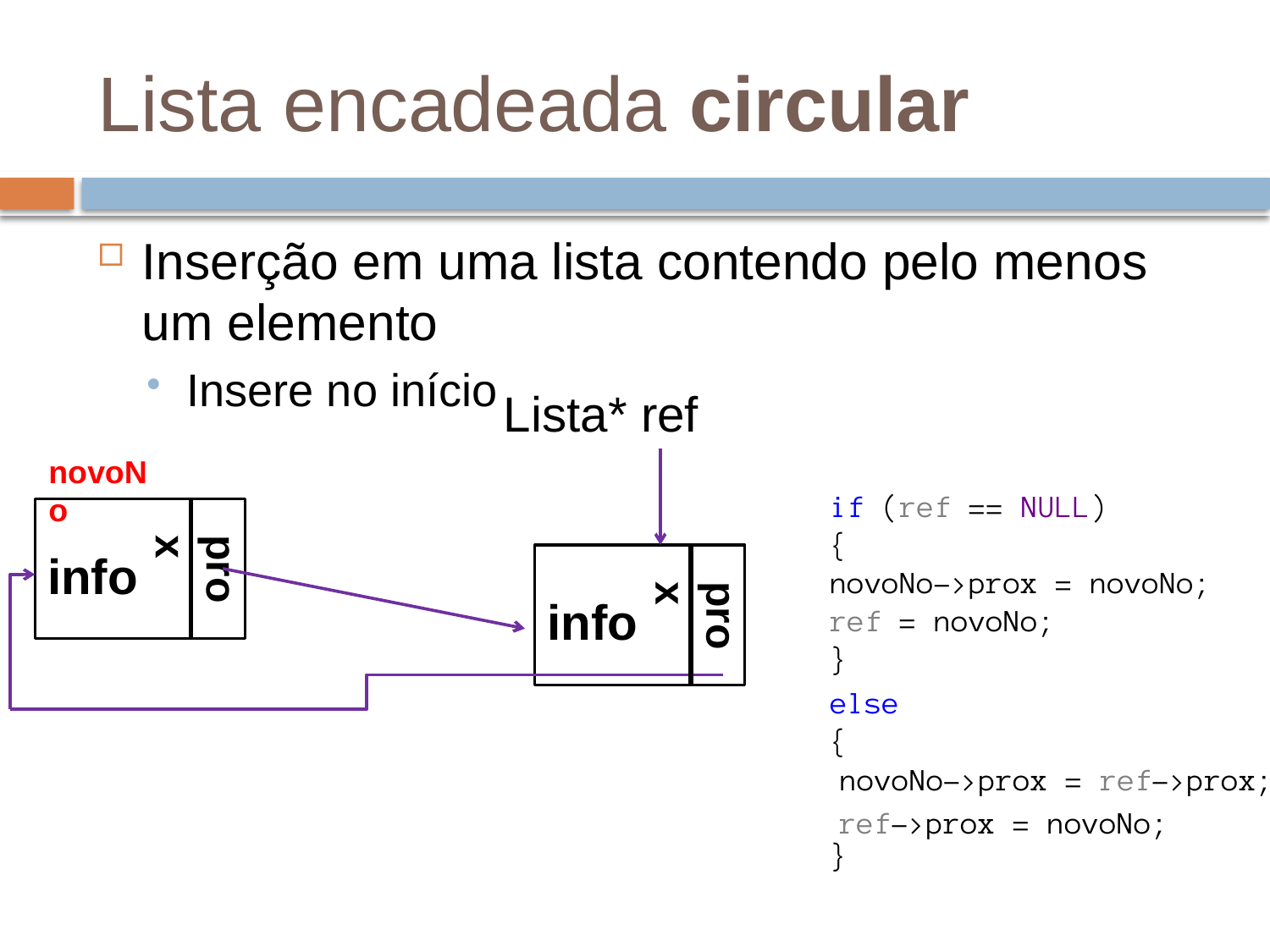

# Lista encadeada circular
Inserção em uma lista contendo pelo menos um elemento
Insere no início

Lista* ref
novoNo
if (ref == NULL)
{
novoNo->prox = novoNo;
ref = novoNo;
}

info
prox

info
prox
else
{

}
novoNo->prox = ref->prox;
ref->prox = novoNo;